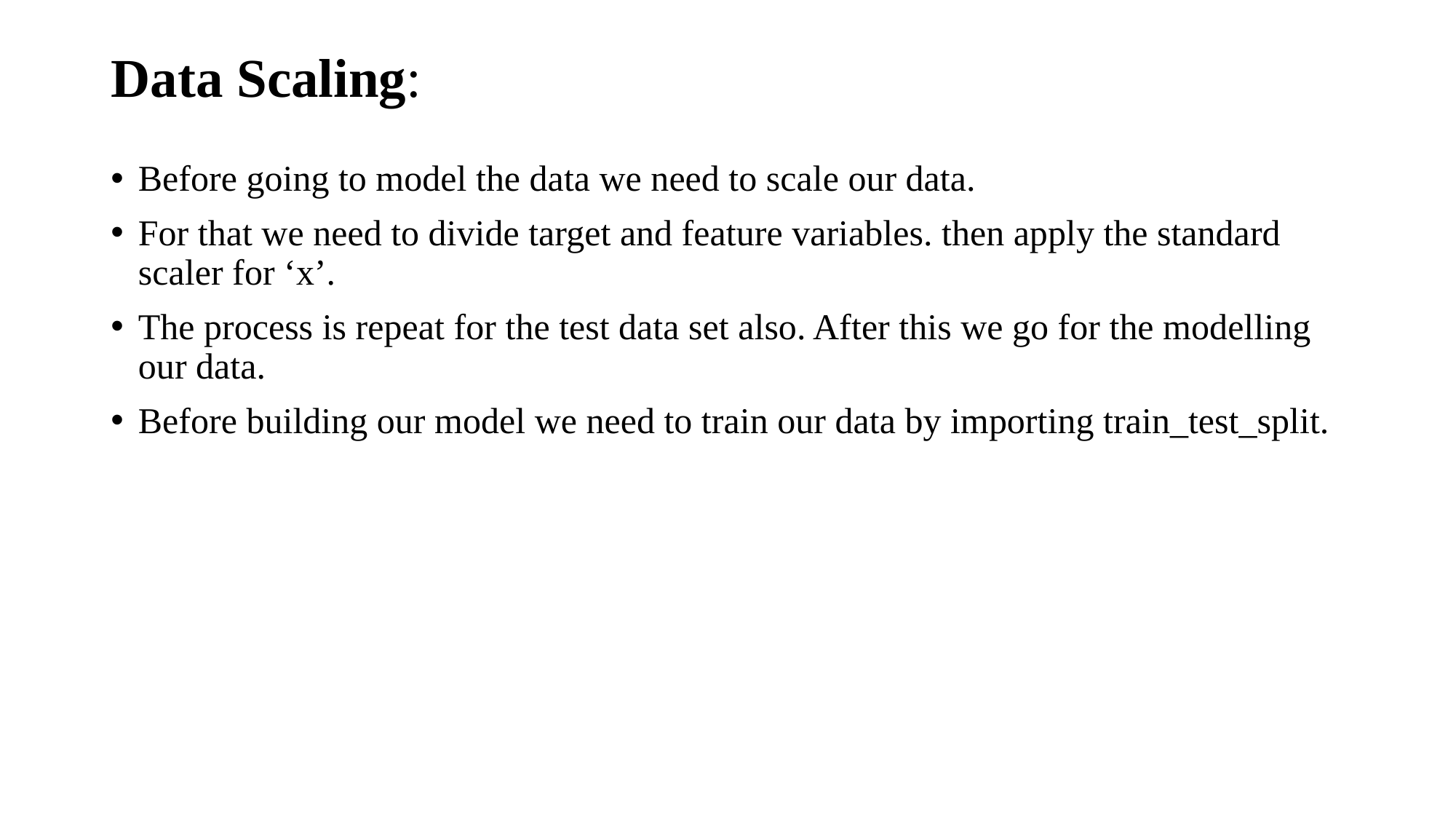

# Data Scaling:
Before going to model the data we need to scale our data.
For that we need to divide target and feature variables. then apply the standard scaler for ‘x’.
The process is repeat for the test data set also. After this we go for the modelling our data.
Before building our model we need to train our data by importing train_test_split.